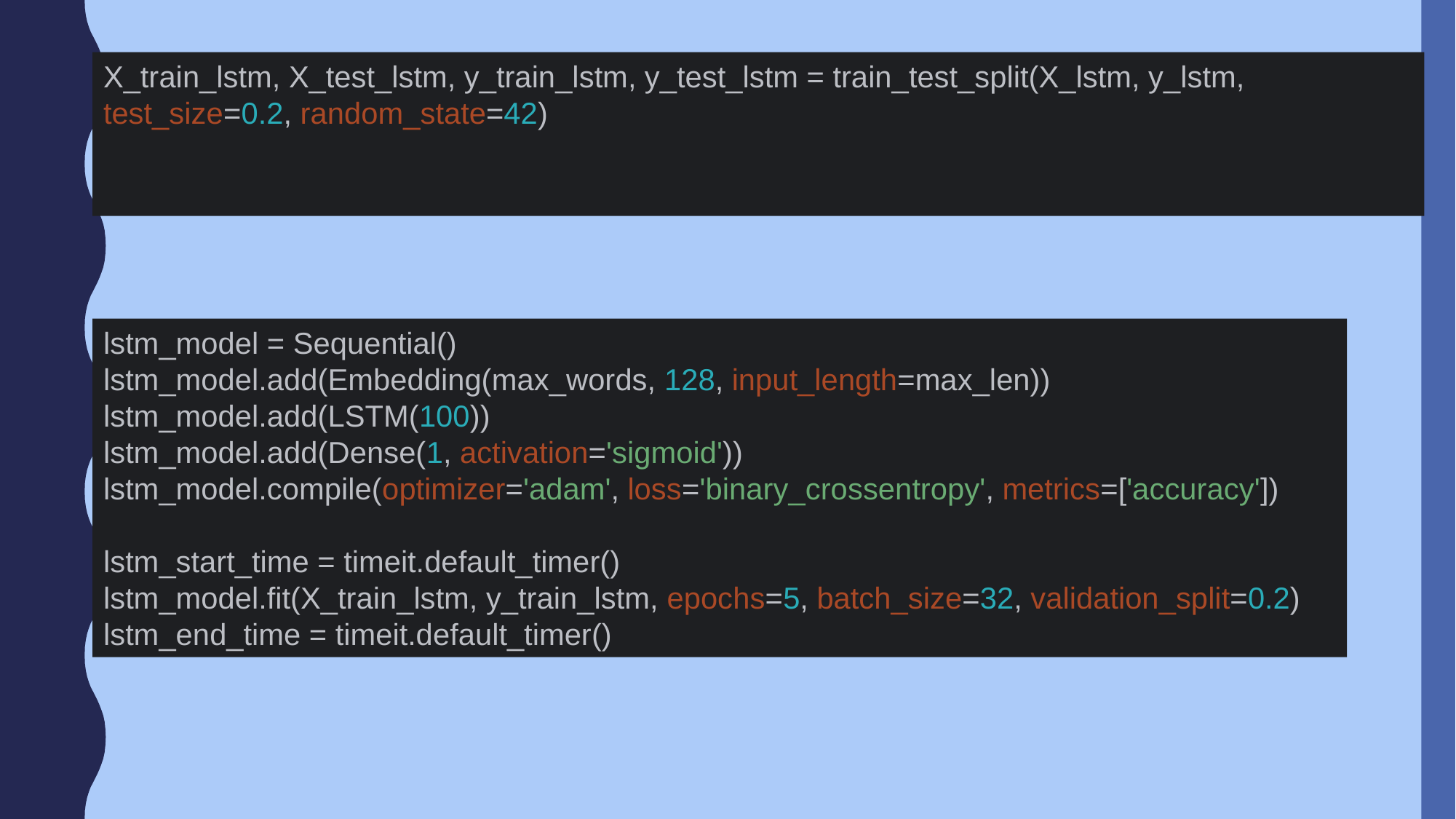

X_train_lstm, X_test_lstm, y_train_lstm, y_test_lstm = train_test_split(X_lstm, y_lstm, test_size=0.2, random_state=42)
lstm_model = Sequential()
lstm_model.add(Embedding(max_words, 128, input_length=max_len))
lstm_model.add(LSTM(100))
lstm_model.add(Dense(1, activation='sigmoid'))
lstm_model.compile(optimizer='adam', loss='binary_crossentropy', metrics=['accuracy'])
lstm_start_time = timeit.default_timer()
lstm_model.fit(X_train_lstm, y_train_lstm, epochs=5, batch_size=32, validation_split=0.2)
lstm_end_time = timeit.default_timer()